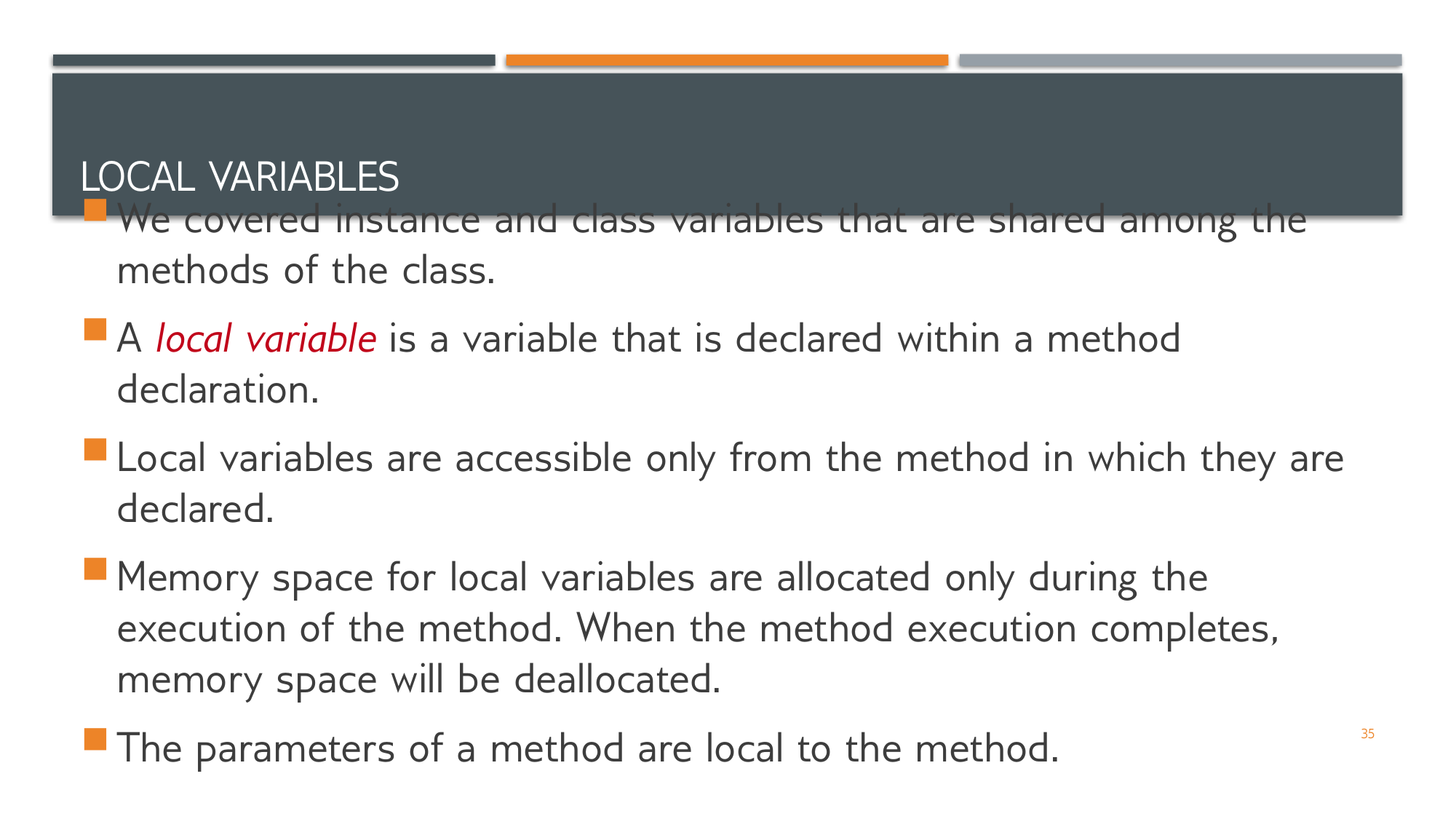

# Local variables
We covered instance and class variables that are shared among the methods of the class.
A local variable is a variable that is declared within a method declaration.
Local variables are accessible only from the method in which they are declared.
Memory space for local variables are allocated only during the execution of the method. When the method execution completes, memory space will be deallocated.
The parameters of a method are local to the method.
35